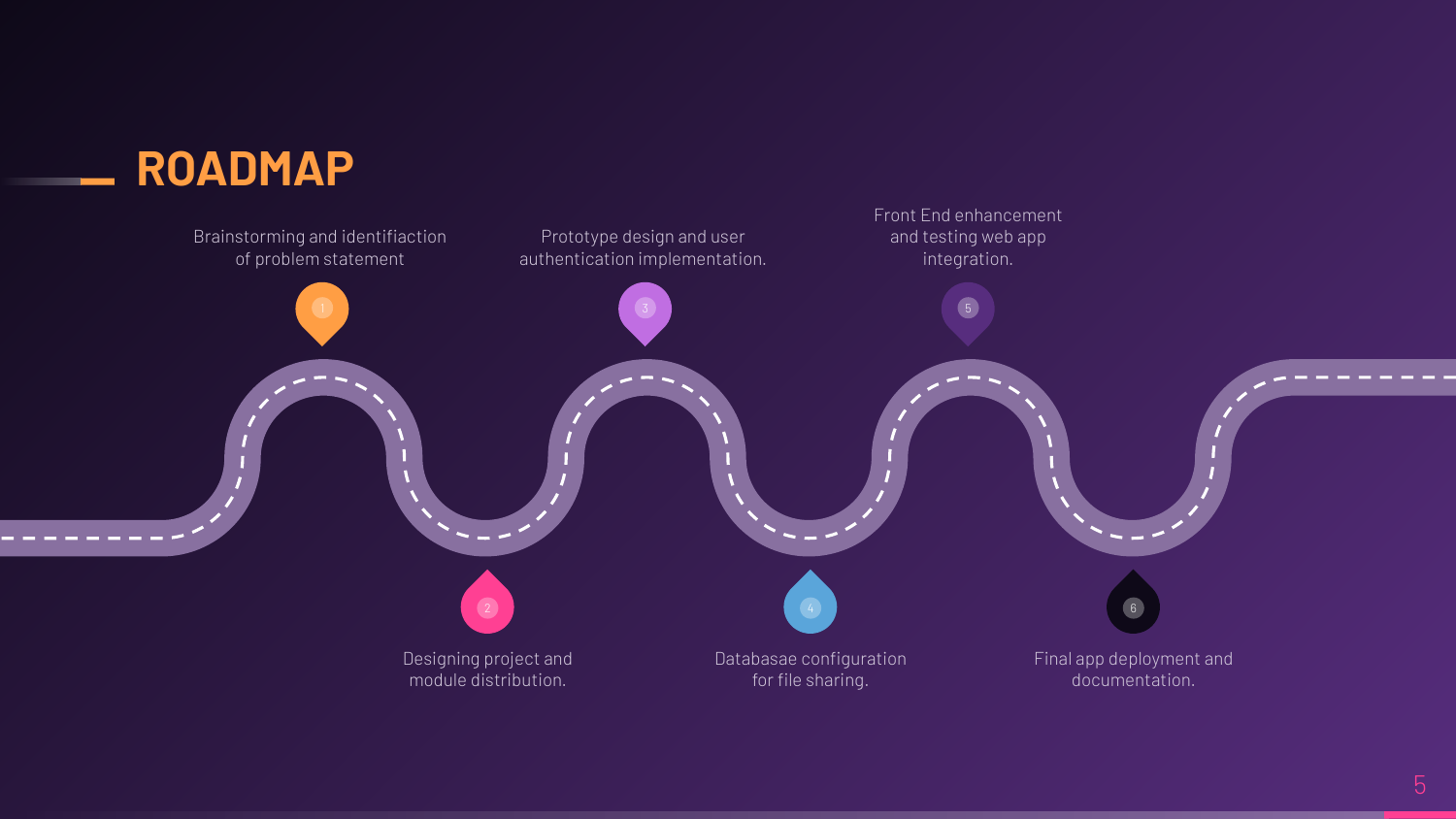

# ROADMAP
Brainstorming and identifiaction of problem statement
Prototype design and user authentication implementation.
Front End enhancement and testing web app integration.

1

3

5

2

4

6
Designing project and module distribution.
Databasae configuration for file sharing.
Final app deployment and documentation.
5